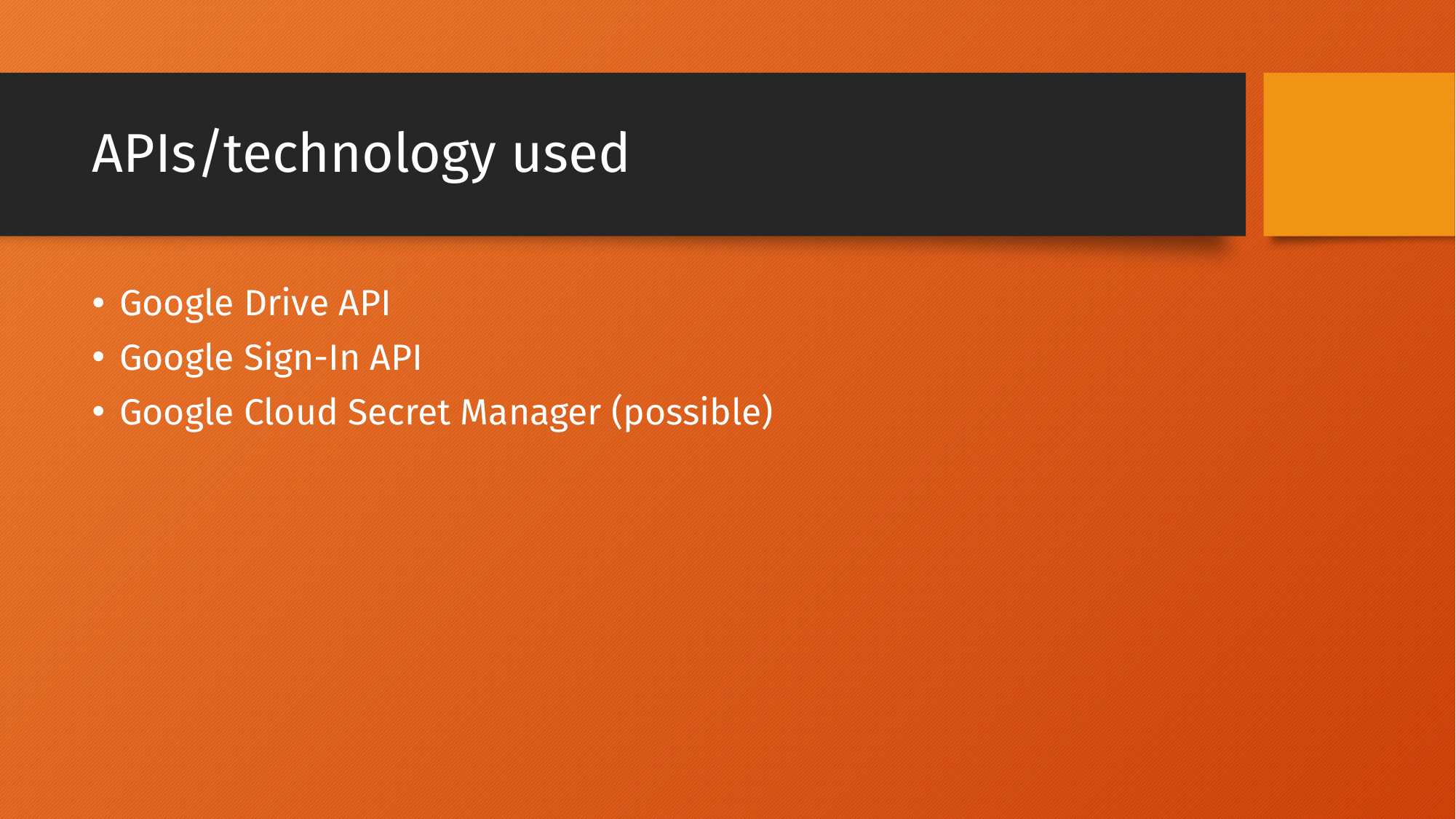

# APIs/technology used
Google Drive API
Google Sign-In API
Google Cloud Secret Manager (possible)